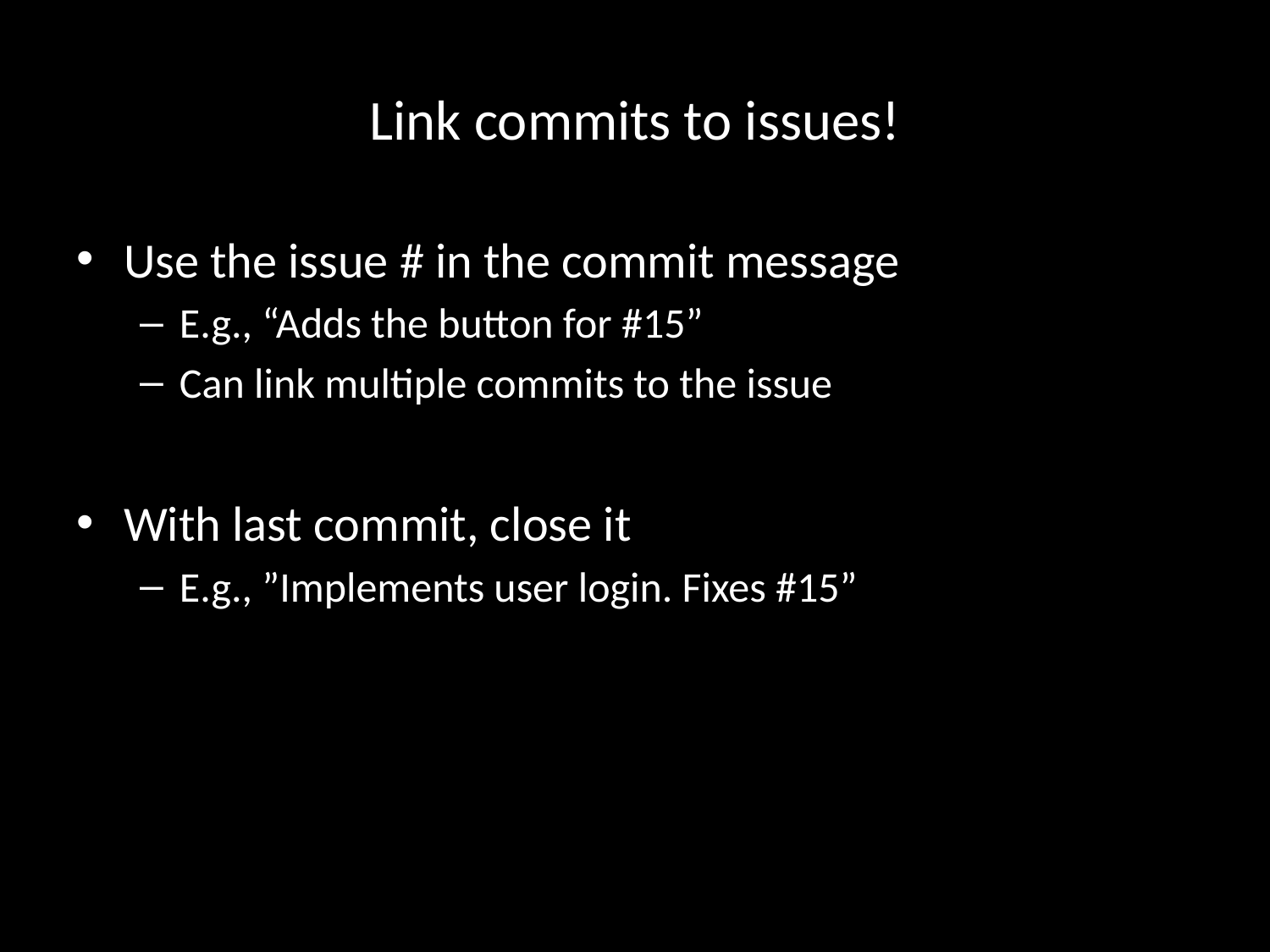

# Link commits to issues!
Use the issue # in the commit message
E.g., “Adds the button for #15”
Can link multiple commits to the issue

With last commit, close it
E.g., ”Implements user login. Fixes #15”